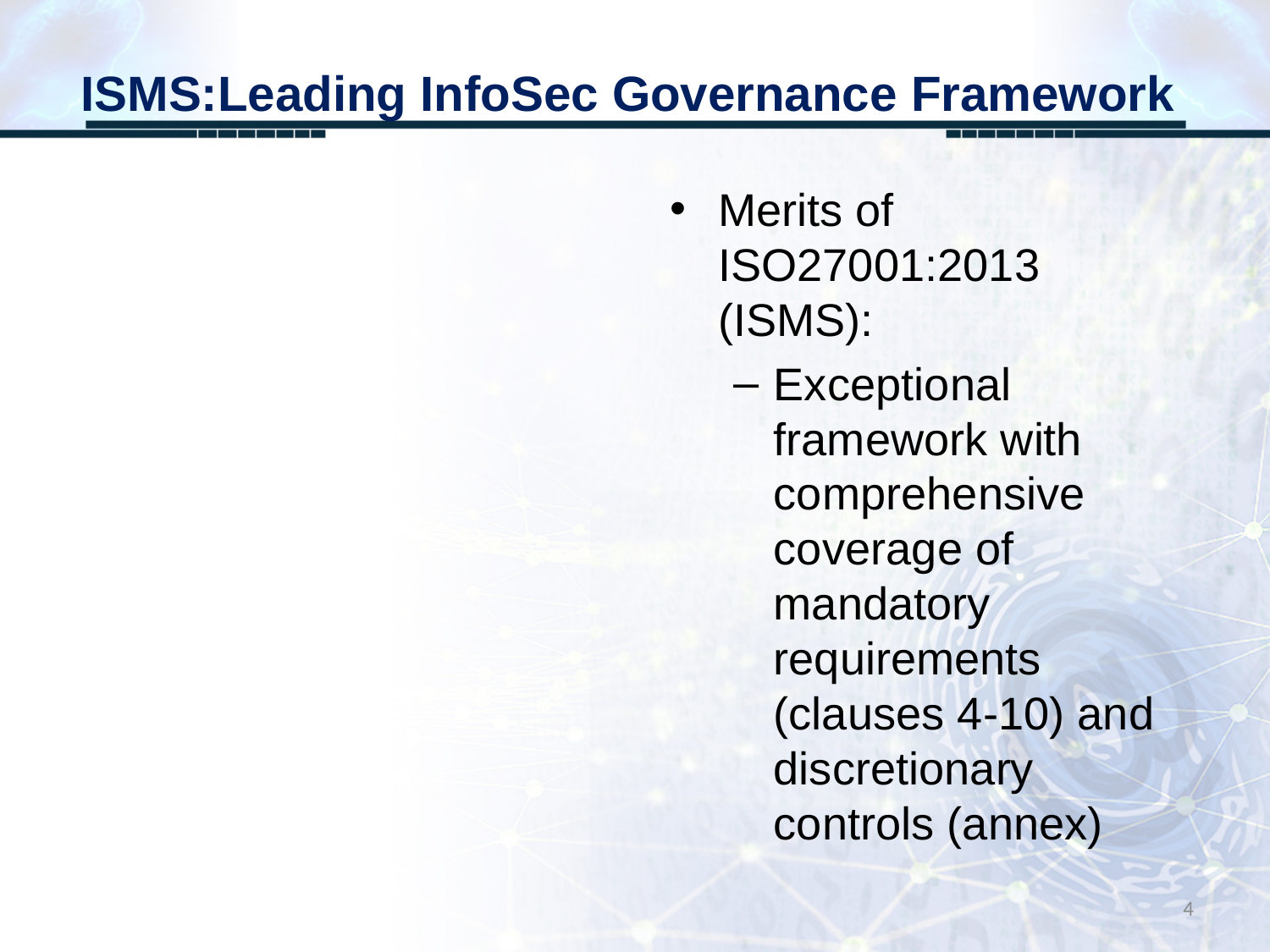

# ISMS:Leading InfoSec Governance Framework
Merits of ISO27001:2013 (ISMS):
Exceptional framework with comprehensive coverage of mandatory requirements (clauses 4-10) and discretionary controls (annex)
4